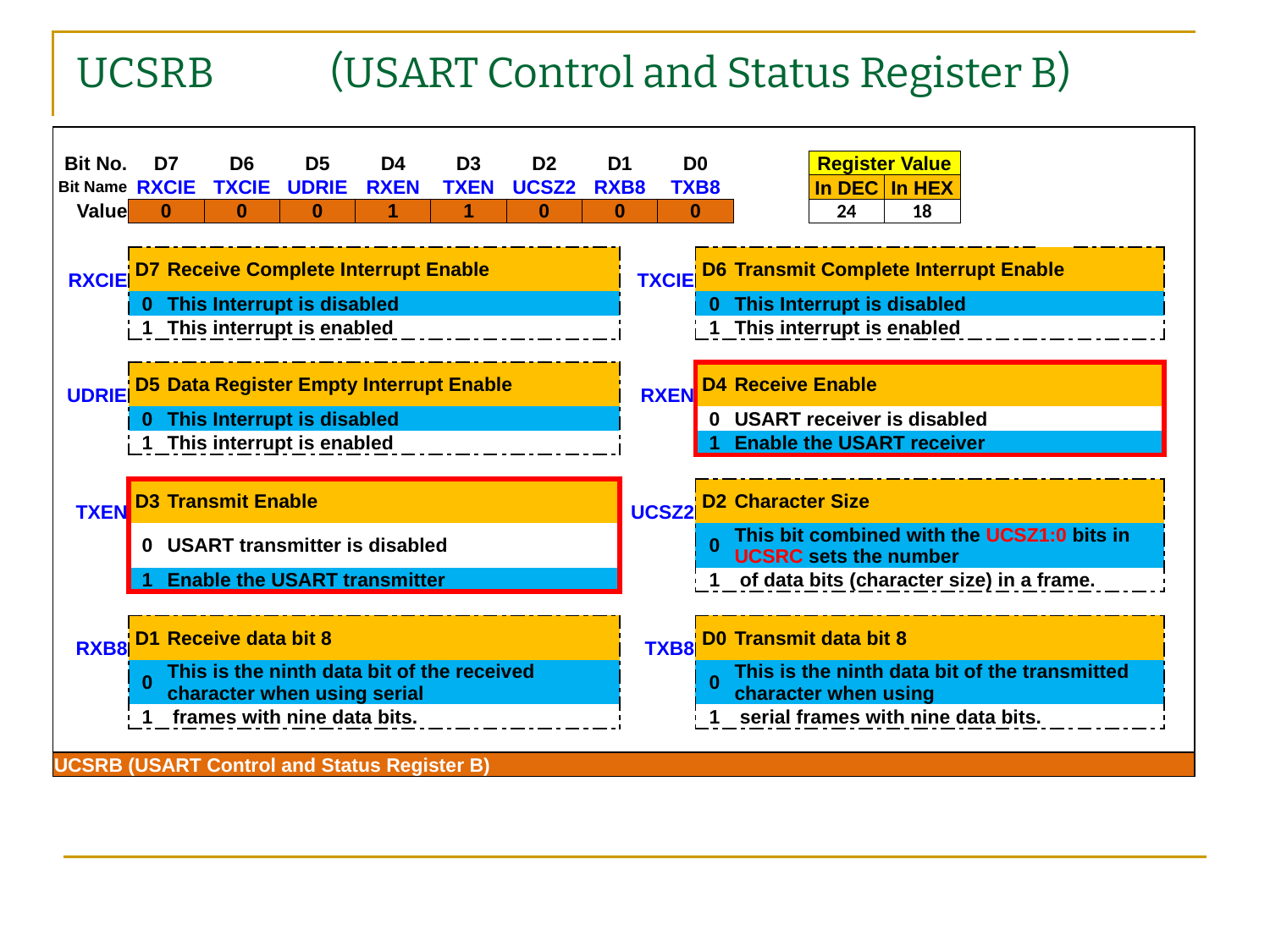

# UCSRB	(USART Control and Status Register B)
|  |  |  |  |  |  |  |  |  |  |  |  |  |  |  |  |  |  |  |  |  |  |  |  |  |  |  |  |  |  |  |
| --- | --- | --- | --- | --- | --- | --- | --- | --- | --- | --- | --- | --- | --- | --- | --- | --- | --- | --- | --- | --- | --- | --- | --- | --- | --- | --- | --- | --- | --- | --- |
| Bit No. |  | D7 |  | D6 |  | D5 |  | D4 |  | D3 |  | D2 |  | D1 |  | D0 |  |  |  | Register Value |  |  |  |  |  |  |  |  |  |  |
| Bit Name |  | RXCIE |  | TXCIE |  | UDRIE |  | RXEN |  | TXEN |  | UCSZ2 |  | RXB8 |  | TXB8 |  |  |  | In DEC |  | In HEX |  |  |  |  |  |  |  |  |
| Value |  | 0 |  | 0 |  | 0 |  | 1 |  | 1 |  | 0 |  | 0 |  | 0 |  |  |  | 24 |  | 18 |  |  |  |  |  |  |  |  |
|  |  |  |  |  |  |  |  |  |  |  |  |  |  |  |  |  |  |  |  |  |  |  |  |  |  |  |  |  |  |  |
| RXCIE |  | D7 | Receive Complete Interrupt Enable |  |  |  |  |  |  |  |  |  |  |  | TXCIE |  | D6 | Transmit Complete Interrupt Enable |  |  |  |  |  |  |  |  |  |  |  |  |
|  |  | 0 | This Interrupt is disabled |  |  |  |  |  |  |  |  |  |  |  |  |  | 0 | This Interrupt is disabled |  |  |  |  |  |  |  |  |  |  |  |  |
|  |  | 1 | This interrupt is enabled |  |  |  |  |  |  |  |  |  |  |  |  |  | 1 | This interrupt is enabled |  |  |  |  |  |  |  |  |  |  |  |  |
|  |  |  |  |  |  |  |  |  |  |  |  |  |  |  |  |  |  |  |  |  |  |  |  |  |  |  |  |  |  |  |
| UDRIE |  | D5 | Data Register Empty Interrupt Enable |  |  |  |  |  |  |  |  |  |  |  | RXEN |  | D4 | Receive Enable |  |  |  |  |  |  |  |  |  |  |  |  |
|  |  | 0 | This Interrupt is disabled |  |  |  |  |  |  |  |  |  |  |  |  |  | 0 | USART receiver is disabled |  |  |  |  |  |  |  |  |  |  |  |  |
|  |  | 1 | This interrupt is enabled |  |  |  |  |  |  |  |  |  |  |  |  |  | 1 | Enable the USART receiver |  |  |  |  |  |  |  |  |  |  |  |  |
|  |  |  |  |  |  |  |  |  |  |  |  |  |  |  |  |  |  |  |  |  |  |  |  |  |  |  |  |  |  |  |
| TXEN |  | D3 | Transmit Enable |  |  |  |  |  |  |  |  |  |  |  | UCSZ2 |  | D2 | Character Size |  |  |  |  |  |  |  |  |  |  |  |  |
|  |  | 0 | USART transmitter is disabled |  |  |  |  |  |  |  |  |  |  |  |  |  | 0 | This bit combined with the UCSZ1:0 bits in UCSRC sets the number |  |  |  |  |  |  |  |  |  |  |  |  |
|  |  | 1 | Enable the USART transmitter |  |  |  |  |  |  |  |  |  |  |  |  |  | 1 | of data bits (character size) in a frame. |  |  |  |  |  |  |  |  |  |  |  |  |
|  |  |  |  |  |  |  |  |  |  |  |  |  |  |  |  |  |  |  |  |  |  |  |  |  |  |  |  |  |  |  |
| RXB8 |  | D1 | Receive data bit 8 |  |  |  |  |  |  |  |  |  |  |  | TXB8 |  | D0 | Transmit data bit 8 |  |  |  |  |  |  |  |  |  |  |  |  |
|  |  | 0 | This is the ninth data bit of the received character when using serial |  |  |  |  |  |  |  |  |  |  |  |  |  | 0 | This is the ninth data bit of the transmitted character when using |  |  |  |  |  |  |  |  |  |  |  |  |
|  |  | 1 | frames with nine data bits. |  |  |  |  |  |  |  |  |  |  |  |  |  | 1 | serial frames with nine data bits. |  |  |  |  |  |  |  |  |  |  |  |  |
|  |  |  |  |  |  |  |  |  |  |  |  |  |  |  |  |  |  |  |  |  |  |  |  |  |  |  |  |  |  |  |
| UCSRB (USART Control and Status Register B) |  |  |  |  |  |  |  |  |  |  |  |  |  |  |  |  |  |  |  |  |  |  |  |  |  |  |  |  |  |  |